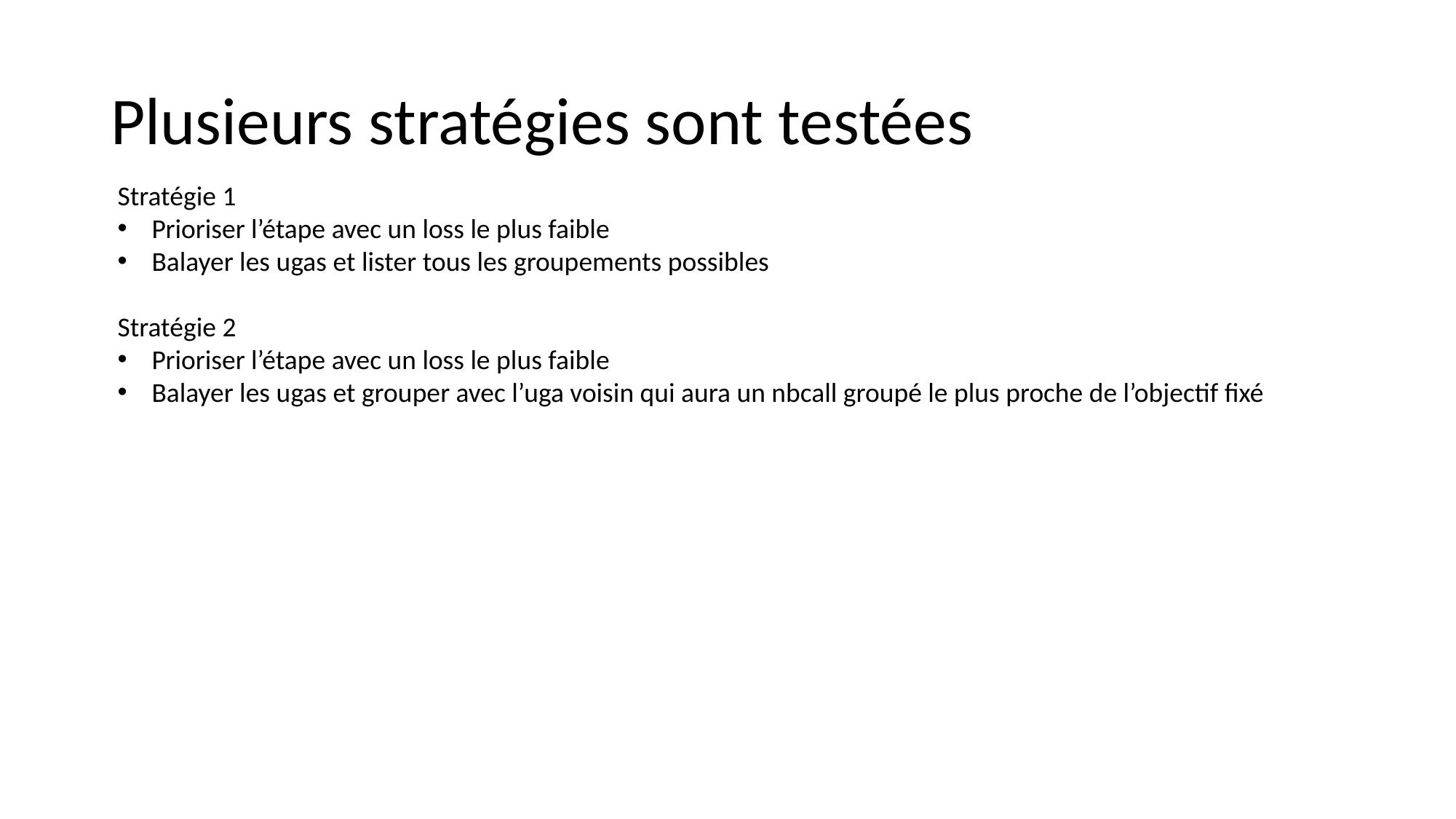

# Plusieurs stratégies sont testées
Stratégie 1
Prioriser l’étape avec un loss le plus faible
Balayer les ugas et lister tous les groupements possibles

Stratégie 2
Prioriser l’étape avec un loss le plus faible
Balayer les ugas et grouper avec l’uga voisin qui aura un nbcall groupé le plus proche de l’objectif fixé